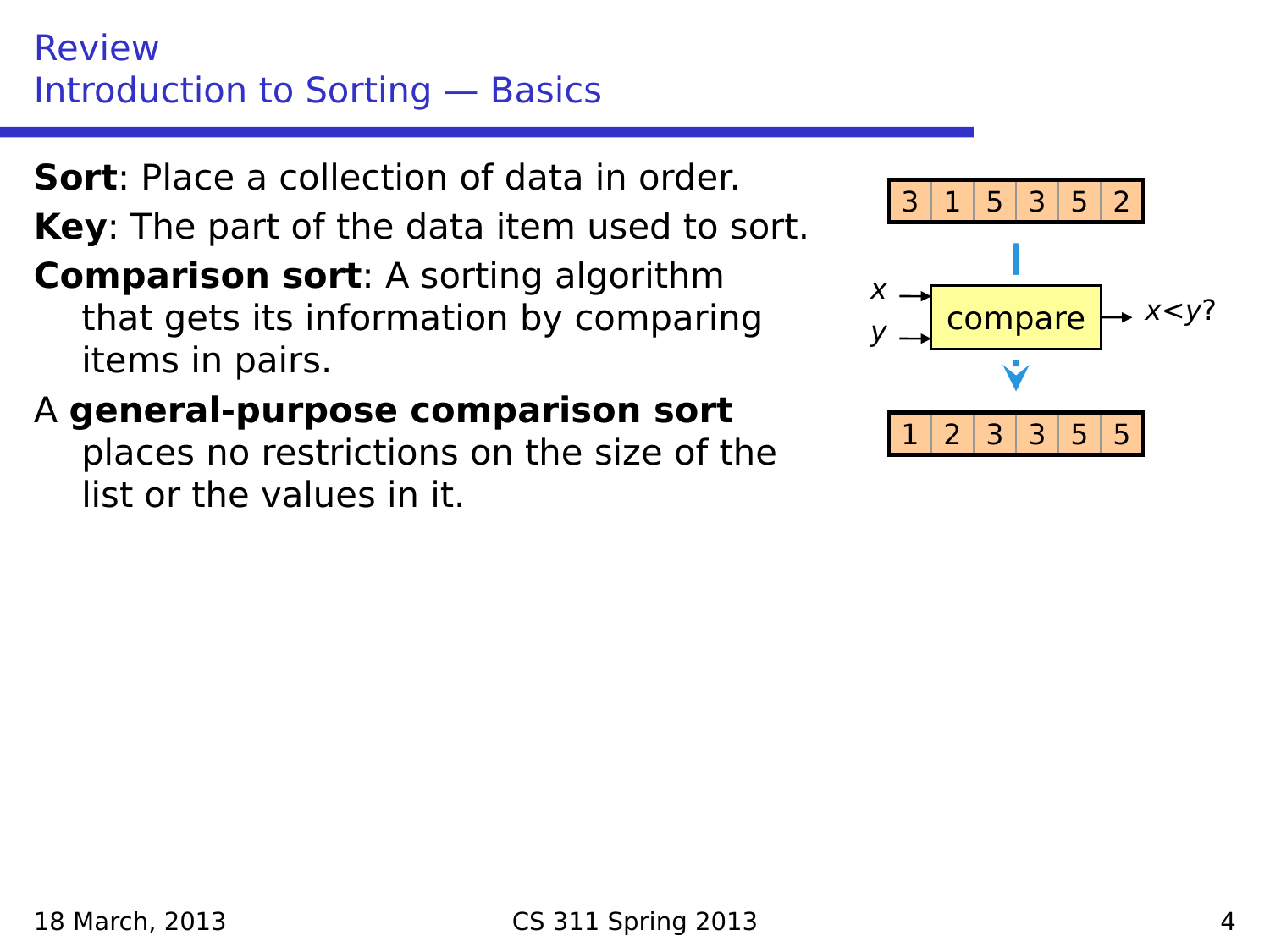

# Review Introduction to Sorting — Basics
Sort: Place a collection of data in order.
Key: The part of the data item used to sort.
Comparison sort: A sorting algorithm
that gets its information by comparing
items in pairs.
A general-purpose comparison sort
places no restrictions on the size of the
list or the values in it.

3

1
5
3
5
2

x

compare
x<y?

y

1

2
3
3
5
5
18 March, 2013
CS 311 Spring 2013
4